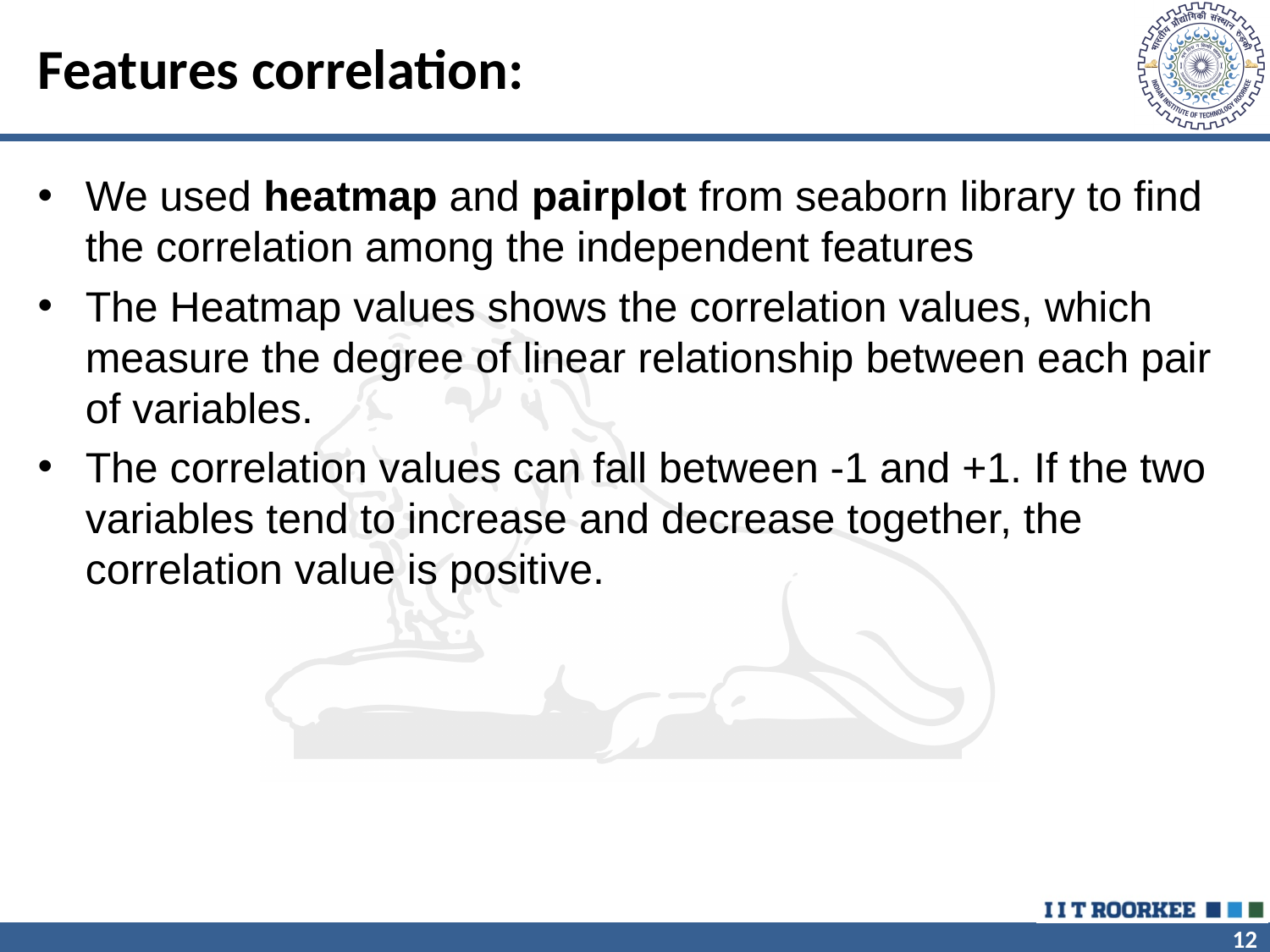

# Features correlation:
We used heatmap and pairplot from seaborn library to find the correlation among the independent features
The Heatmap values shows the correlation values, which measure the degree of linear relationship between each pair of variables.
The correlation values can fall between -1 and +1. If the two variables tend to increase and decrease together, the correlation value is positive.